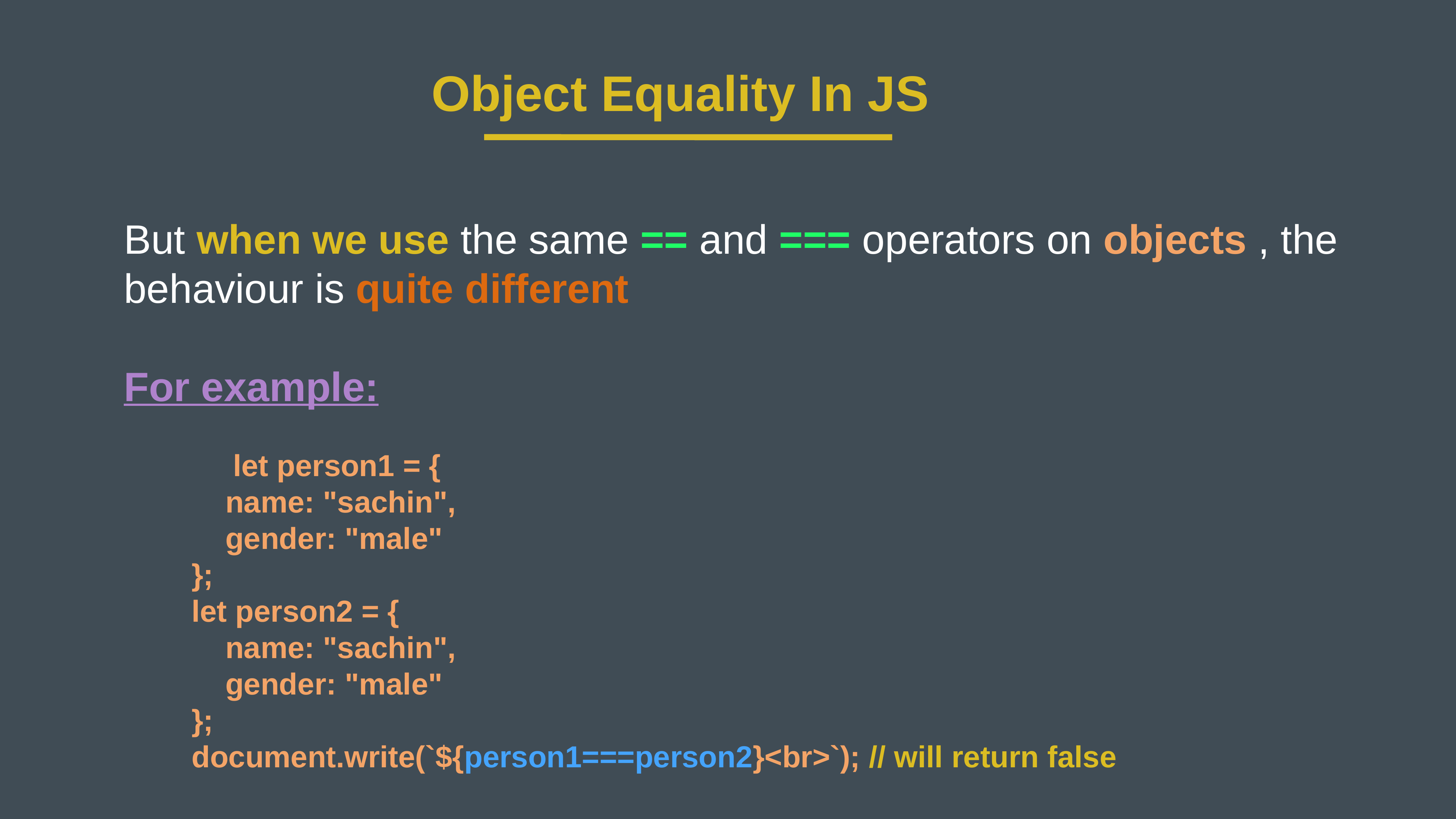

Object Equality In JS
But when we use the same == and === operators on objects , the behaviour is quite different

For example:

		let person1 = {
            name: "sachin",
            gender: "male"
        };
        let person2 = {
            name: "sachin",
            gender: "male"
        };
        document.write(`${person1===person2}<br>`); // will return false